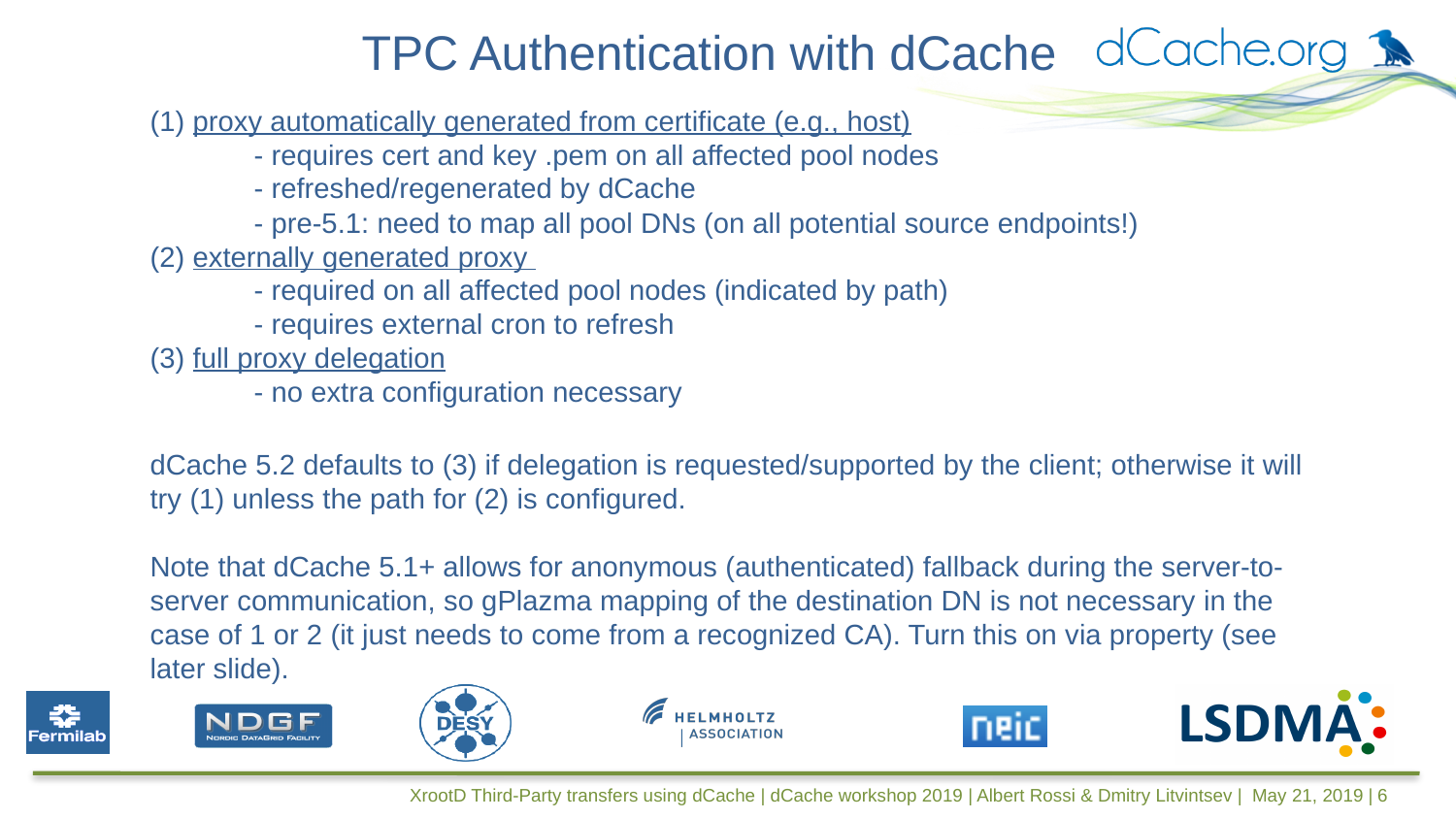

TPC Authentication with dCache
(1) proxy automatically generated from certificate (e.g., host)
             - requires cert and key .pem on all affected pool nodes
             - refreshed/regenerated by dCache
             - pre-5.1: need to map all pool DNs (on all potential source endpoints!)
(2) externally generated proxy
             - required on all affected pool nodes (indicated by path)
             - requires external cron to refresh
(3) full proxy delegation
             - no extra configuration necessary

dCache 5.2 defaults to (3) if delegation is requested/supported by the client; otherwise it will try (1) unless the path for (2) is configured.

Note that dCache 5.1+ allows for anonymous (authenticated) fallback during the server-to-server communication, so gPlazma mapping of the destination DN is not necessary in the case of 1 or 2 (it just needs to come from a recognized CA). Turn this on via property (see later slide).